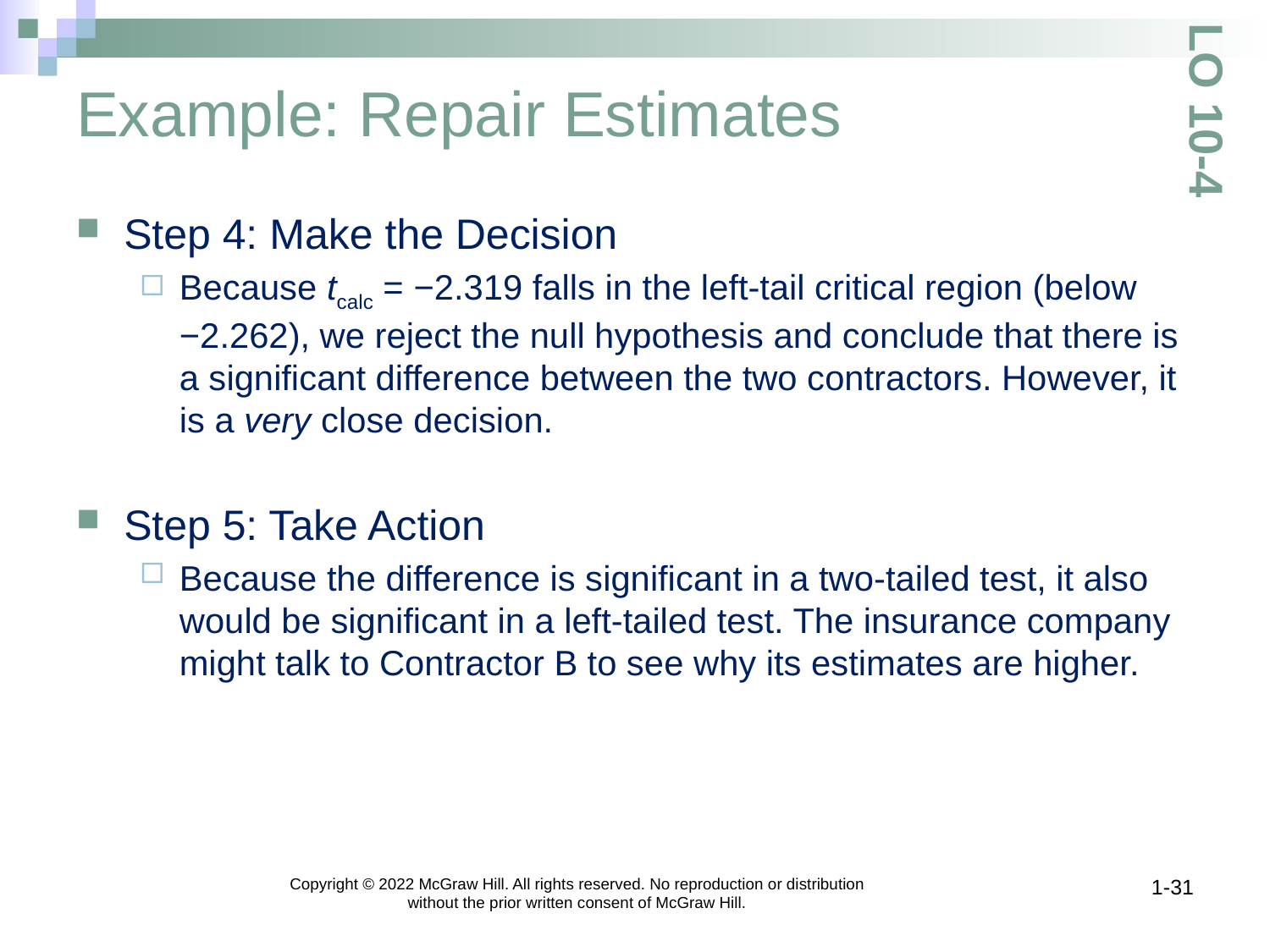

# Example: Repair Estimates
LO 10-4
Step 4: Make the Decision
Because tcalc = −2.319 falls in the left-tail critical region (below −2.262), we reject the null hypothesis and conclude that there is a significant difference between the two contractors. However, it is a very close decision.

Step 5: Take Action
Because the difference is significant in a two-tailed test, it also would be significant in a left-tailed test. The insurance company might talk to Contractor B to see why its estimates are higher.
Copyright © 2022 McGraw Hill. All rights reserved. No reproduction or distribution without the prior written consent of McGraw Hill.
1-31